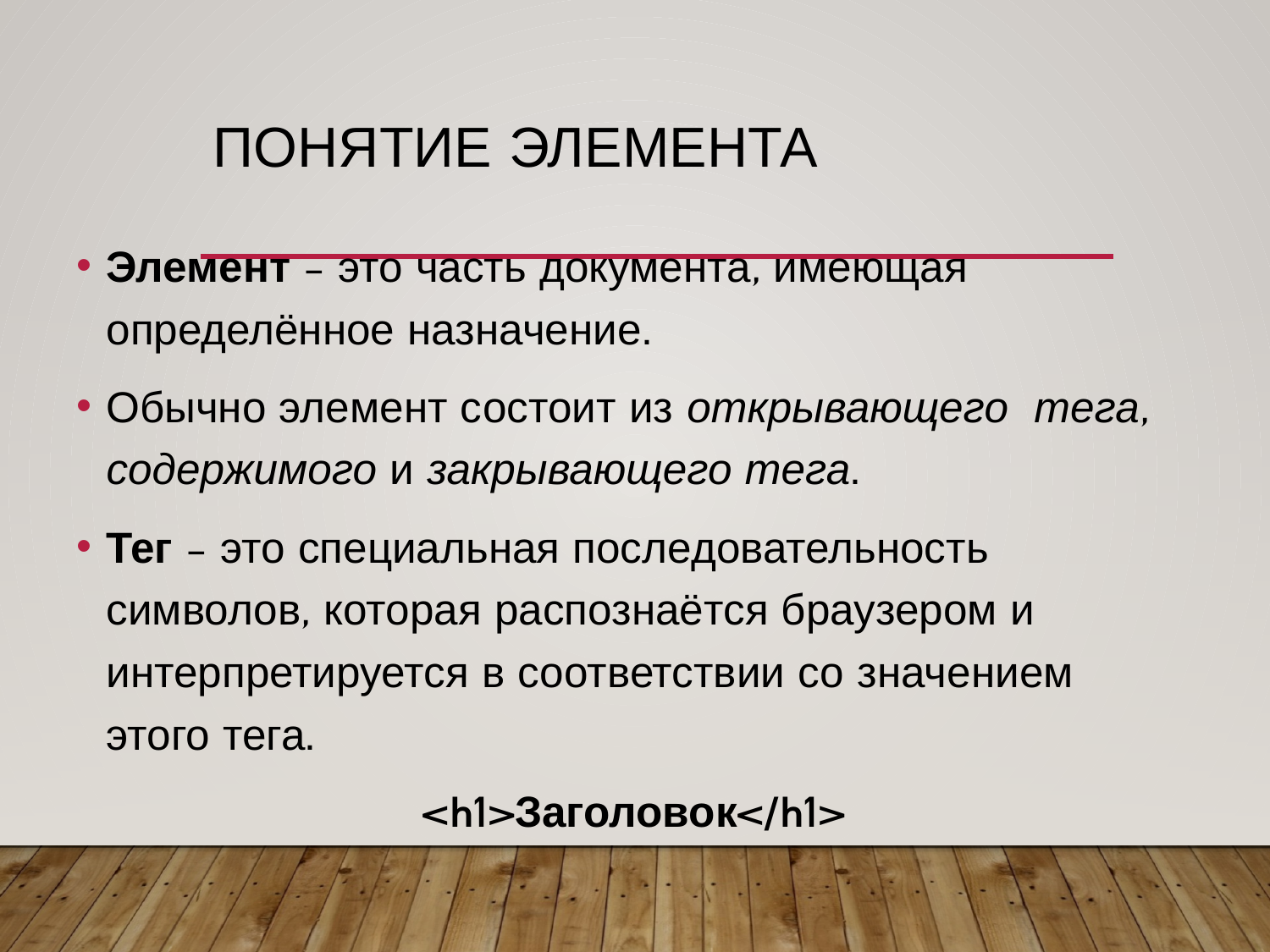

# Понятие элемента
Элемент – это часть документа, имеющая определённое назначение.
Обычно элемент состоит из открывающего  тега, содержимого и закрывающего тега.
Тег – это специальная последовательность символов, которая распознаётся браузером и интерпретируется в соответствии со значением этого тега.
<h1>Заголовок</h1>